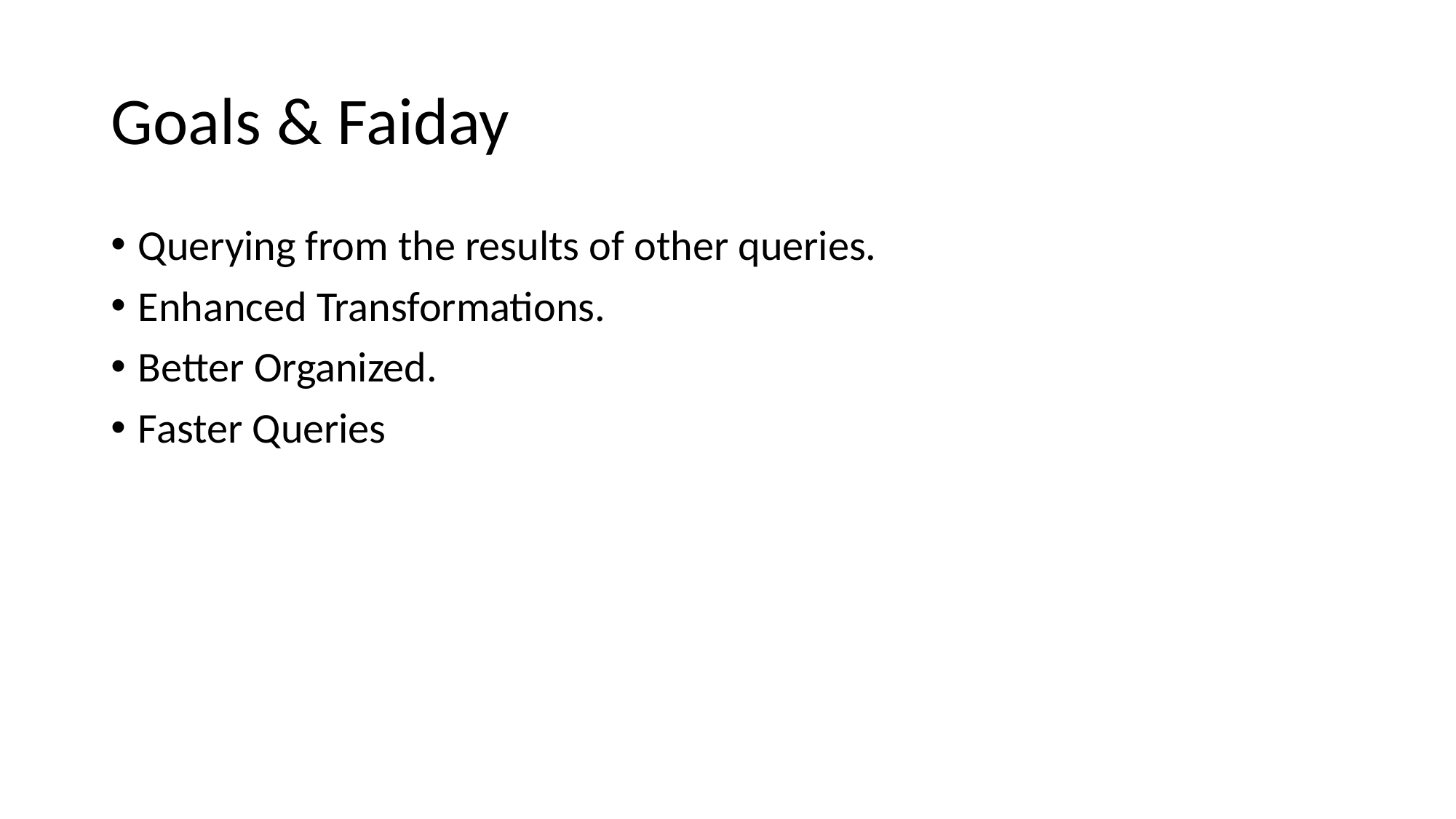

# Goals & Faiday
Querying from the results of other queries.
Enhanced Transformations.
Better Organized.
Faster Queries